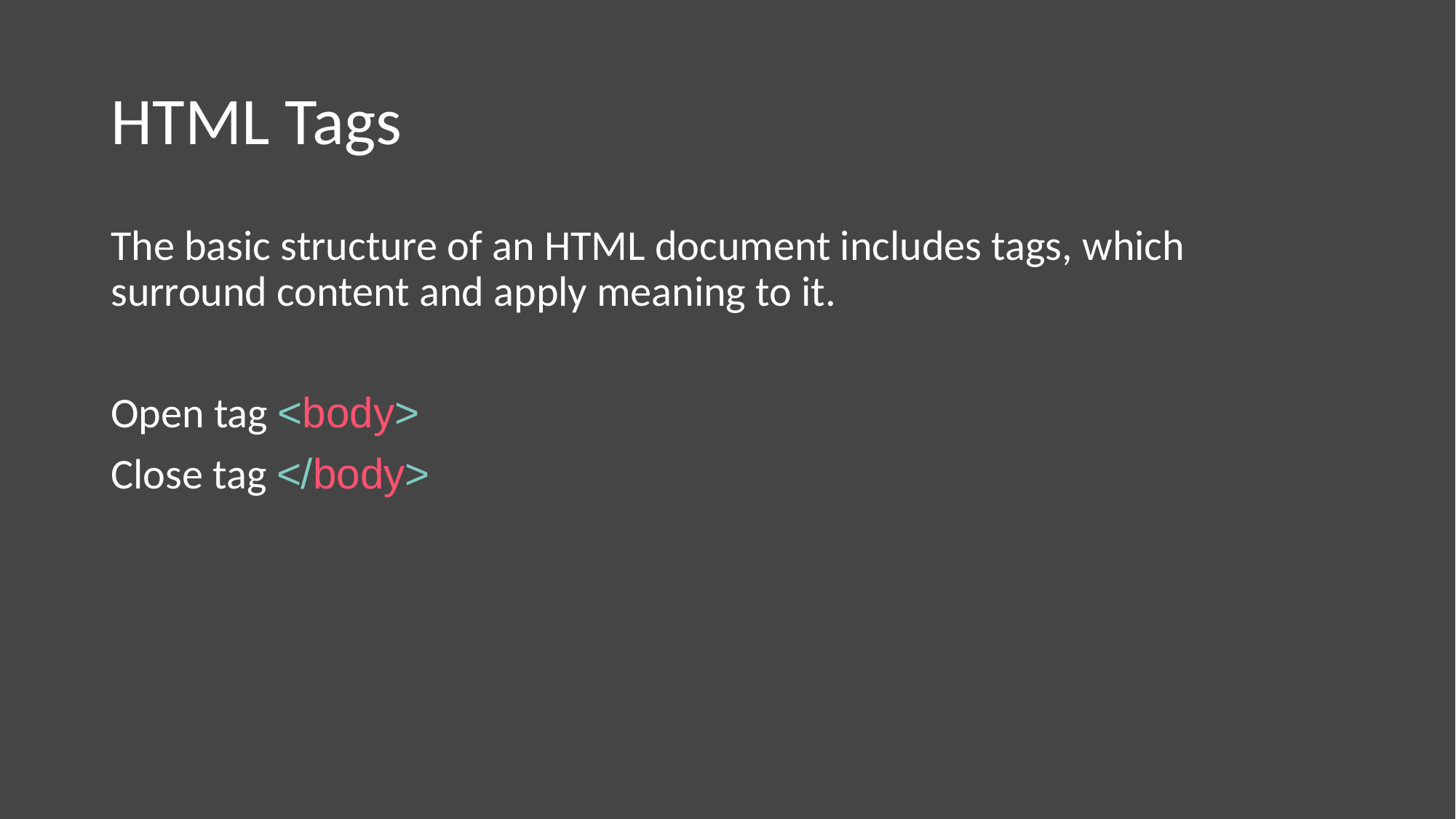

# HTML Tags
The basic structure of an HTML document includes tags, which surround content and apply meaning to it.

Open tag <body>
Close tag </body>